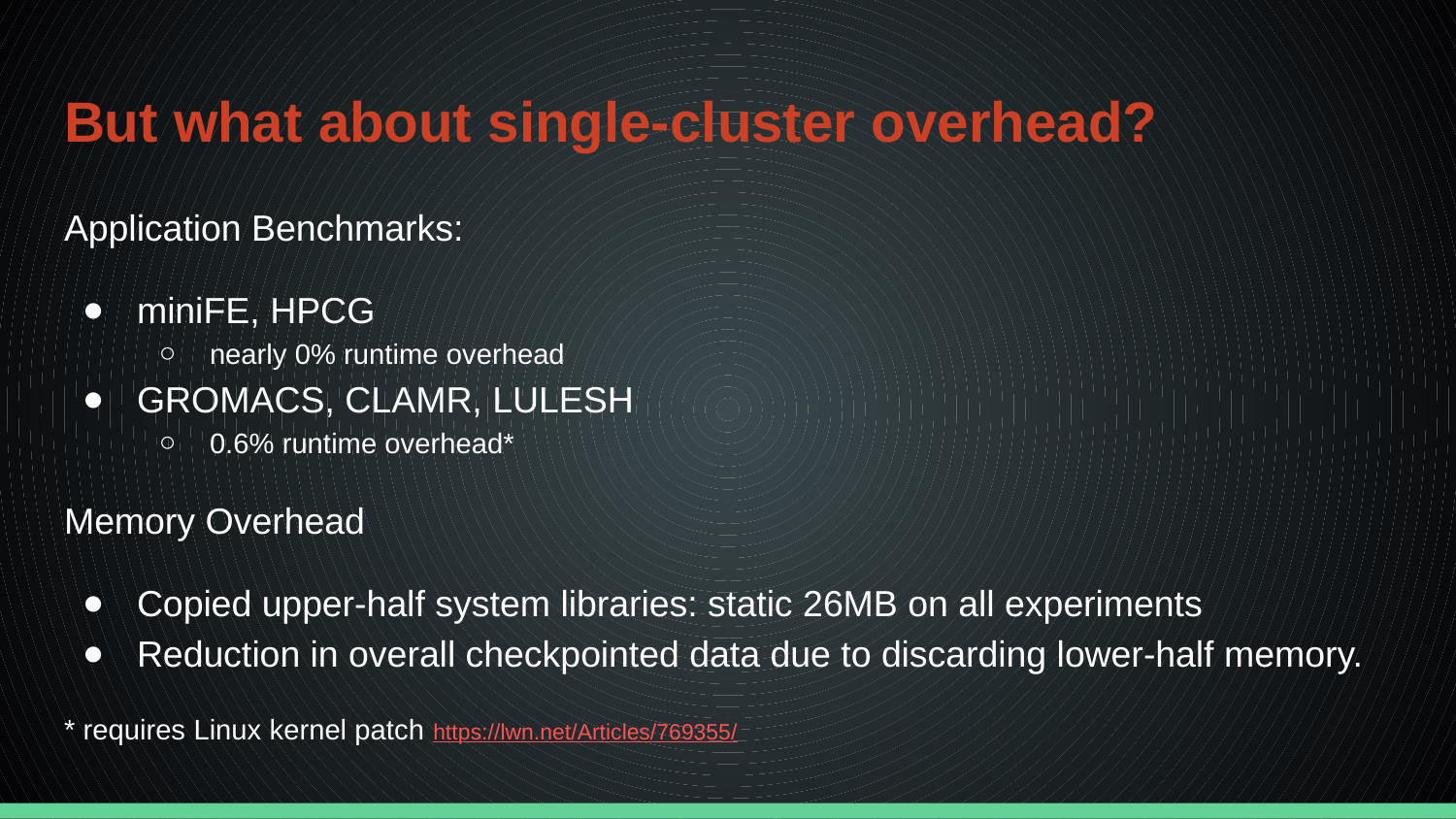

# But what about single-cluster overhead?
Application Benchmarks:
miniFE, HPCG
nearly 0% runtime overhead
GROMACS, CLAMR, LULESH
0.6% runtime overhead*
Memory Overhead
Copied upper-half system libraries: static 26MB on all experiments
Reduction in overall checkpointed data due to discarding lower-half memory.
* requires Linux kernel patch https://lwn.net/Articles/769355/